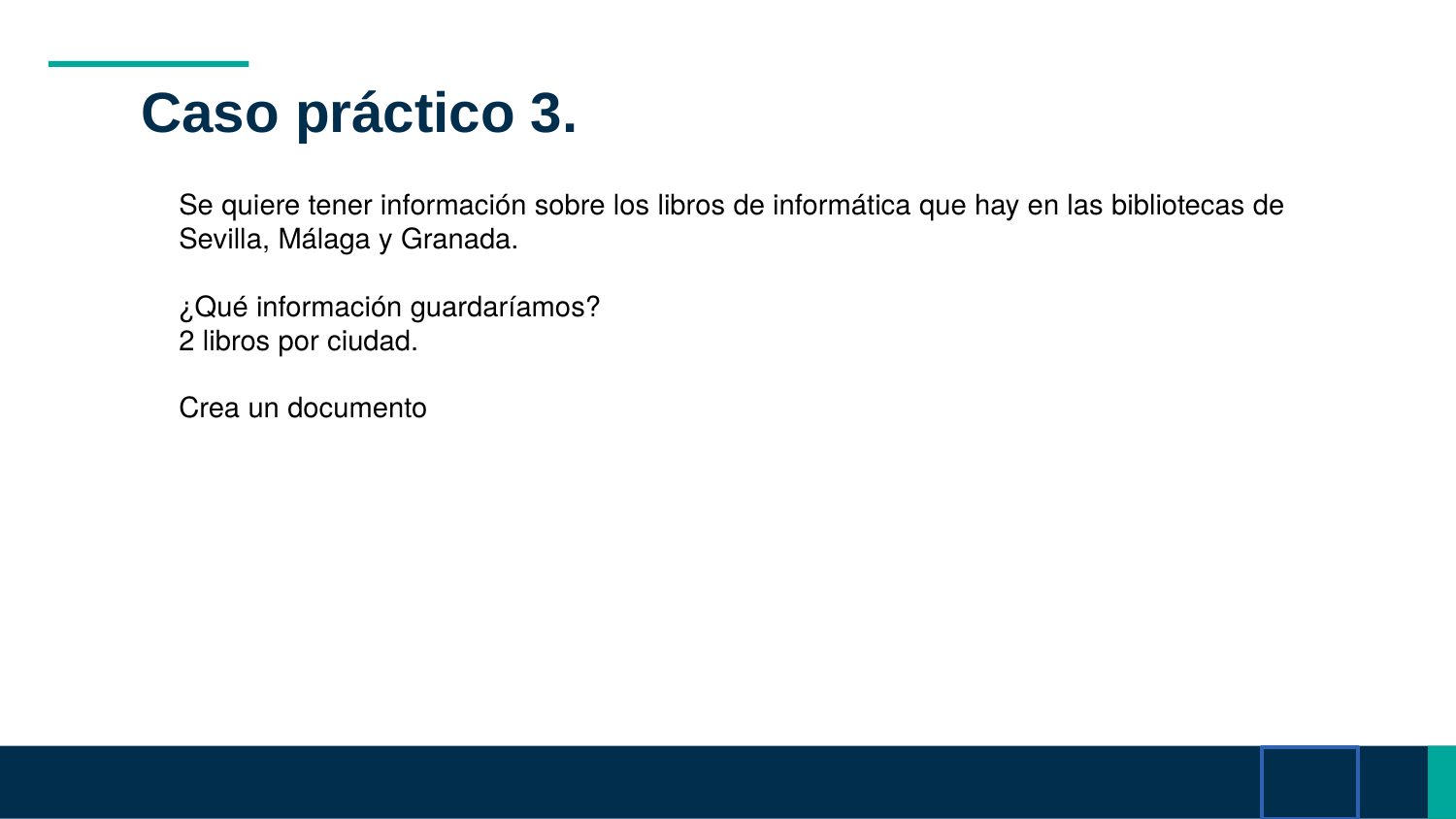

# Caso práctico 3.
Se quiere tener información sobre los libros de informática que hay en las bibliotecas de Sevilla, Málaga y Granada.

¿Qué información guardaríamos?
2 libros por ciudad.

Crea un documento